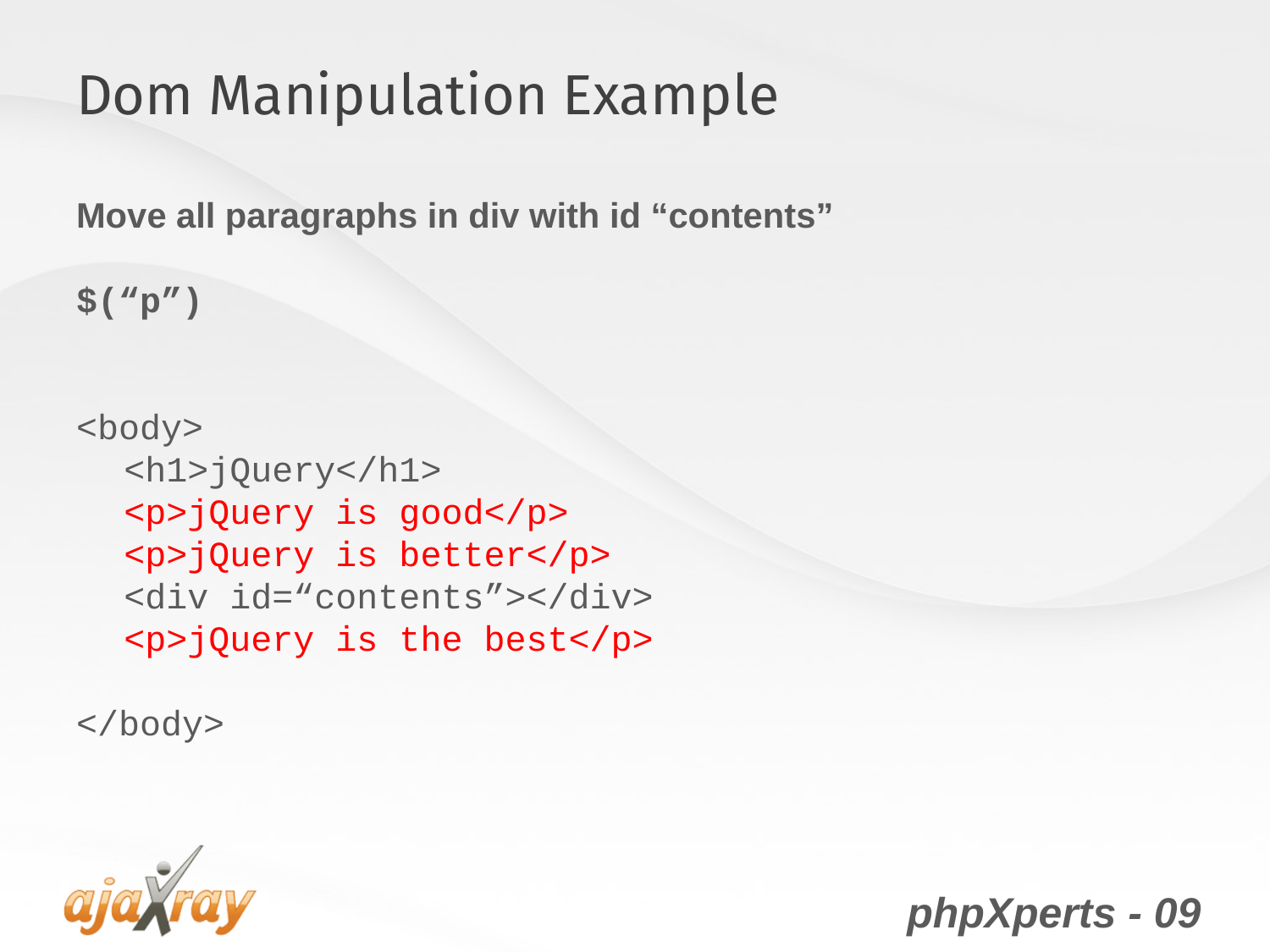

# Dom Manipulation Example
Move all paragraphs in div with id “contents”

$(“p”)

<body>
	<h1>jQuery</h1>
	<p>jQuery is good</p>
	<p>jQuery is better</p>
	<div id=“contents”></div>
	<p>jQuery is the best</p>

</body>